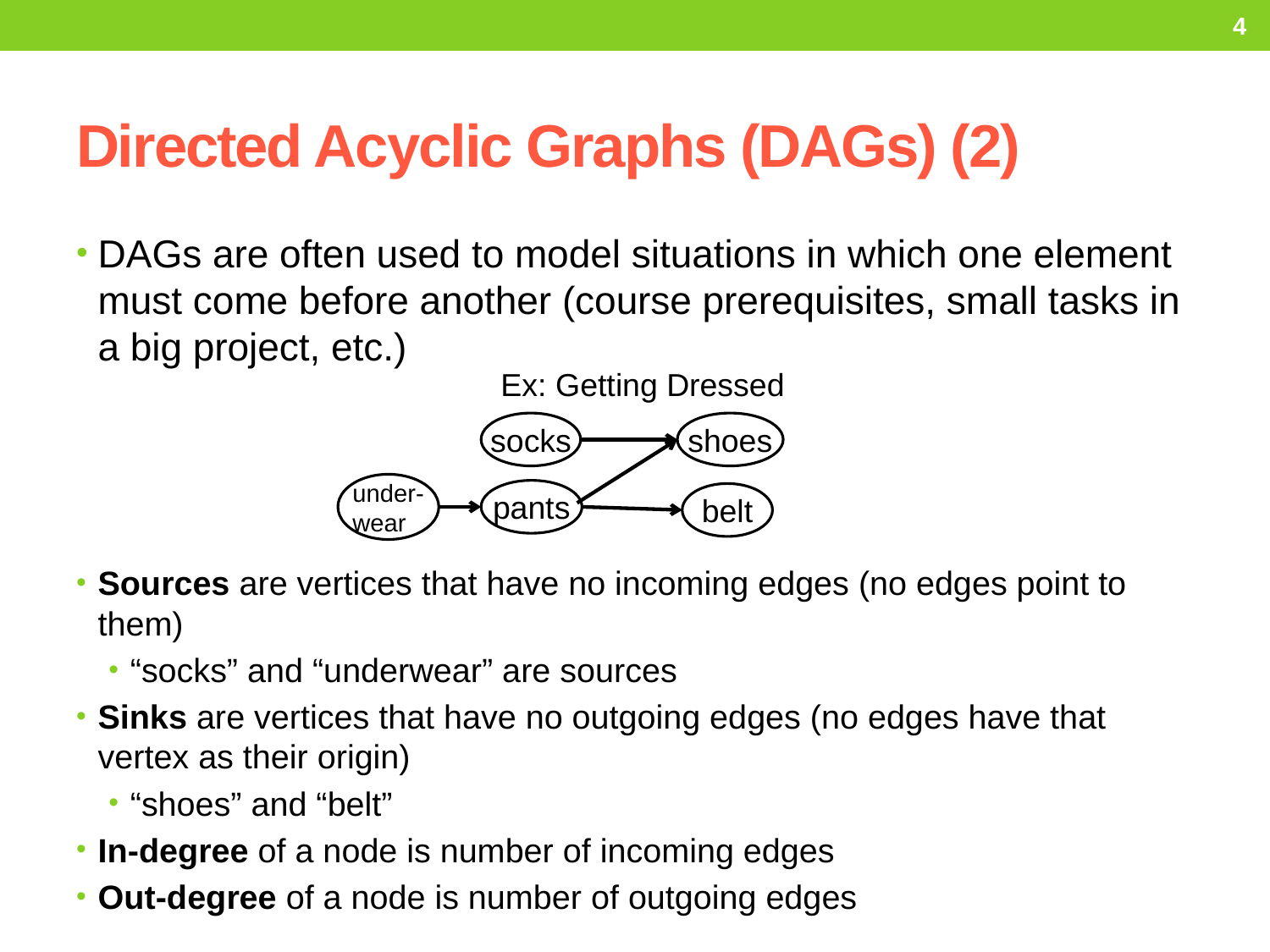

4
# Directed Acyclic Graphs (DAGs) (2)
DAGs are often used to model situations in which one element must come before another (course prerequisites, small tasks in a big project, etc.)

Sources are vertices that have no incoming edges (no edges point to them)
“socks” and “underwear” are sources
Sinks are vertices that have no outgoing edges (no edges have that vertex as their origin)
“shoes” and “belt”
In-degree of a node is number of incoming edges
Out-degree of a node is number of outgoing edges

Ex: Getting Dressed
socks
shoes
under-
wear
pants
belt